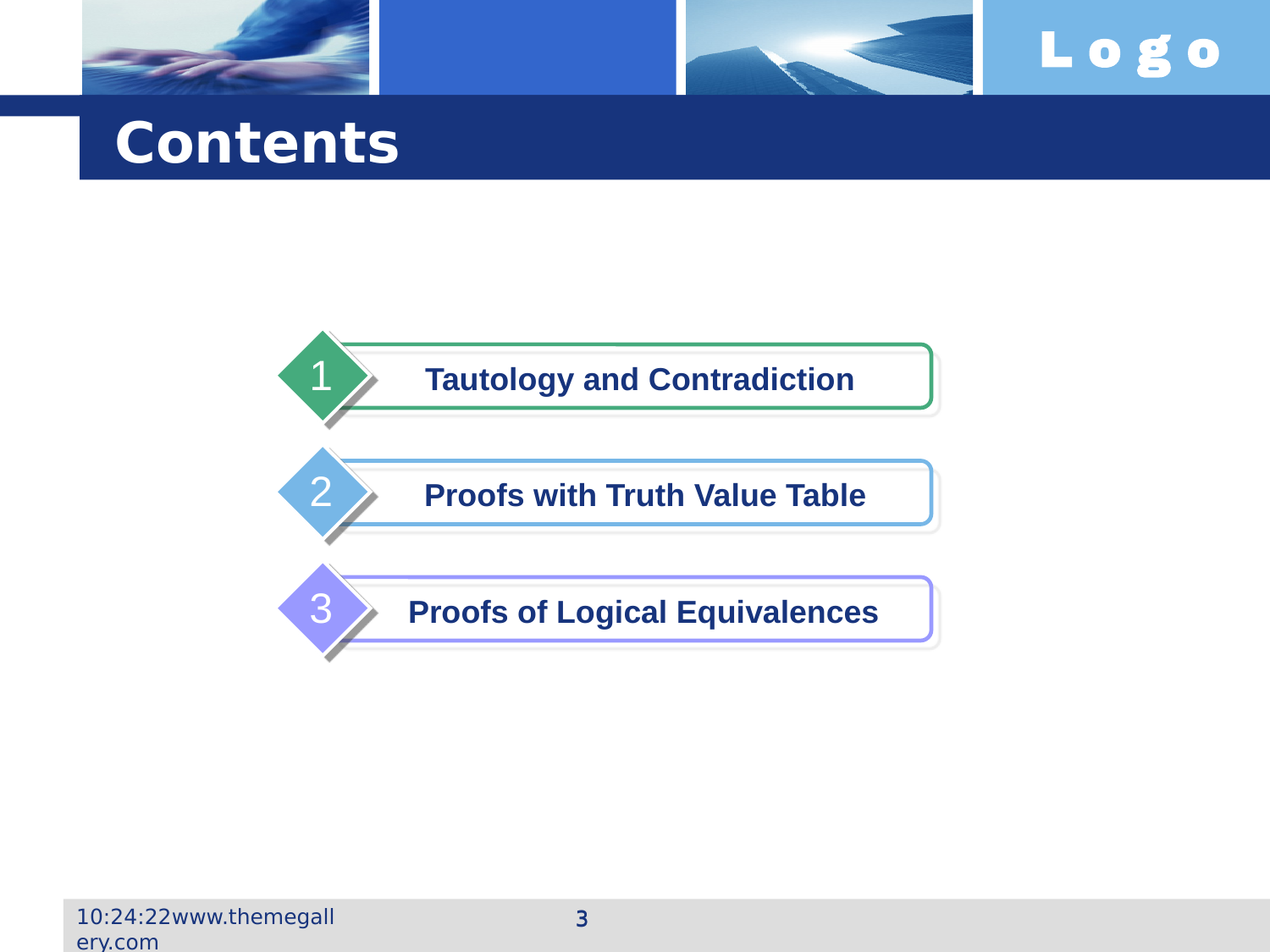

# Contents

1

Tautology and Contradiction

2

Proofs with Truth Value Table

3

  Proofs of Logical Equivalences
10:24:22www.themegallery.com
3
3